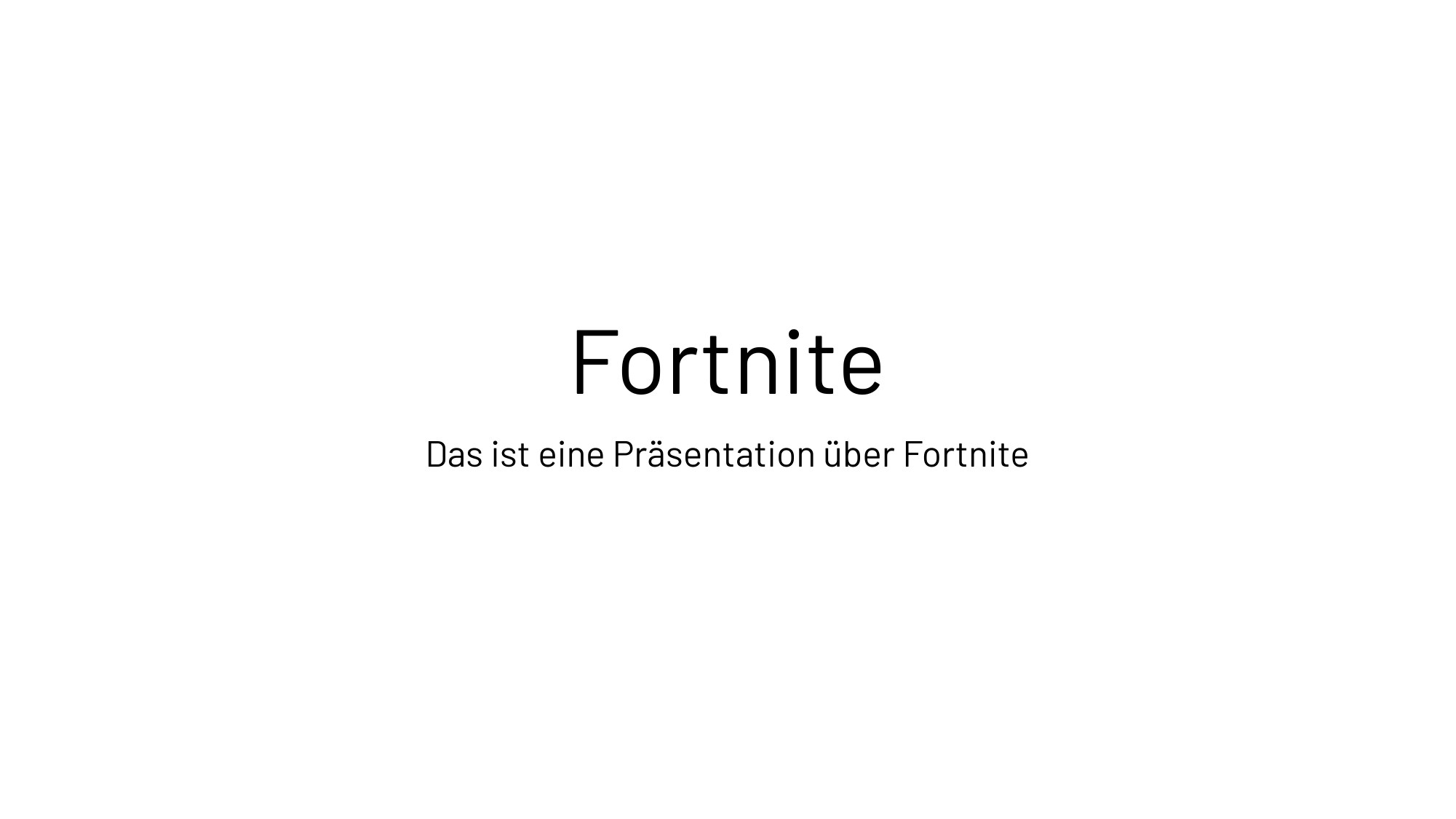

# Fortnite
Das ist eine Präsentation über Fortnite